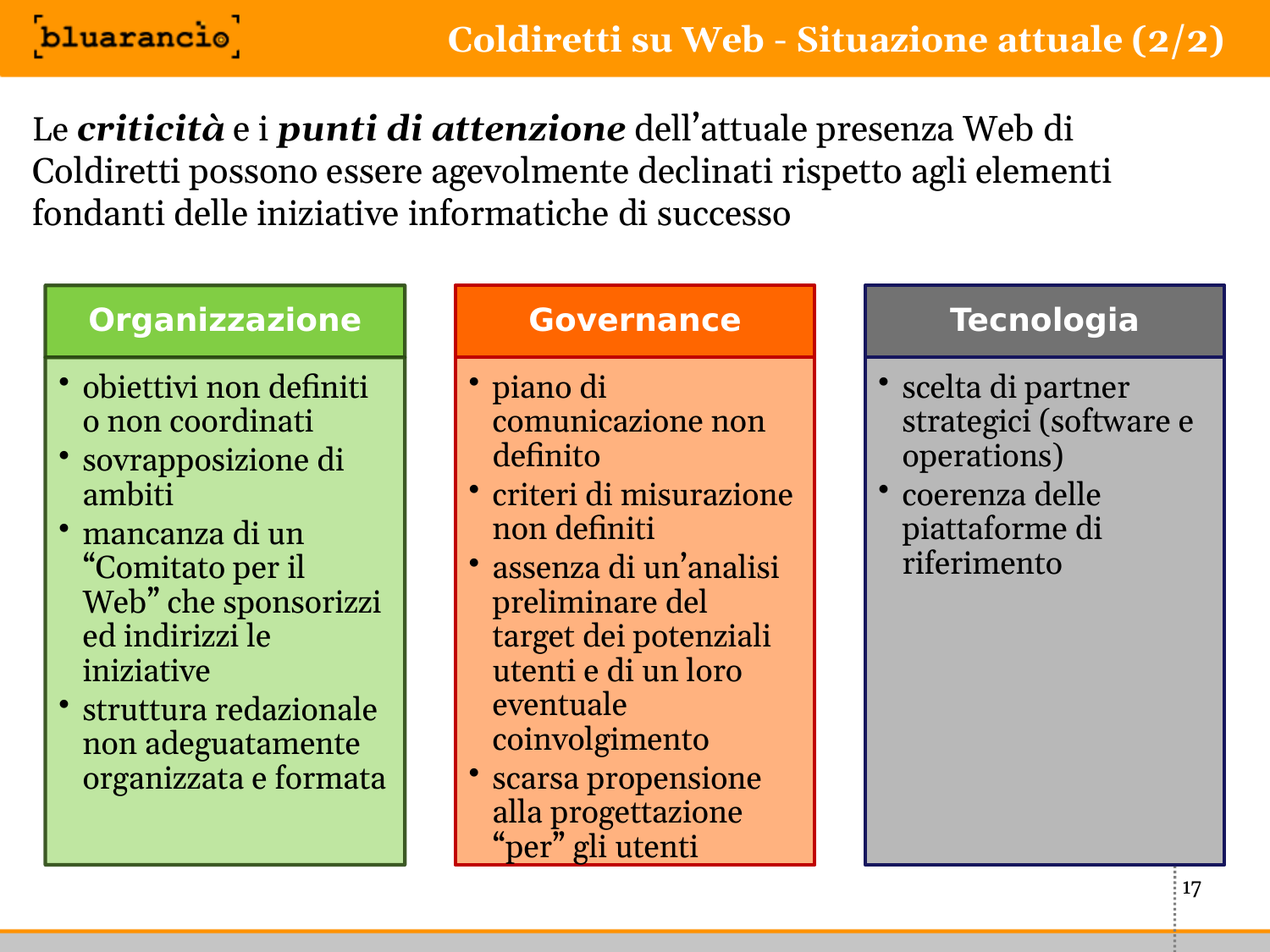

# Coldiretti su Web - Situazione attuale (2/2)
Le criticità e i punti di attenzione dell’attuale presenza Web di Coldiretti possono essere agevolmente declinati rispetto agli elementi fondanti delle iniziative informatiche di successo
Organizzazione
obiettivi non definiti o non coordinati
sovrapposizione di ambiti
mancanza di un “Comitato per il Web” che sponsorizzi ed indirizzi le iniziative
struttura redazionale non adeguatamente organizzata e formata
Governance
piano di comunicazione non definito
criteri di misurazione non definiti
assenza di un’analisi preliminare del target dei potenziali utenti e di un loro eventuale coinvolgimento
scarsa propensione alla progettazione “per” gli utenti
Tecnologia
scelta di partner strategici (software e operations)
coerenza delle piattaforme di riferimento